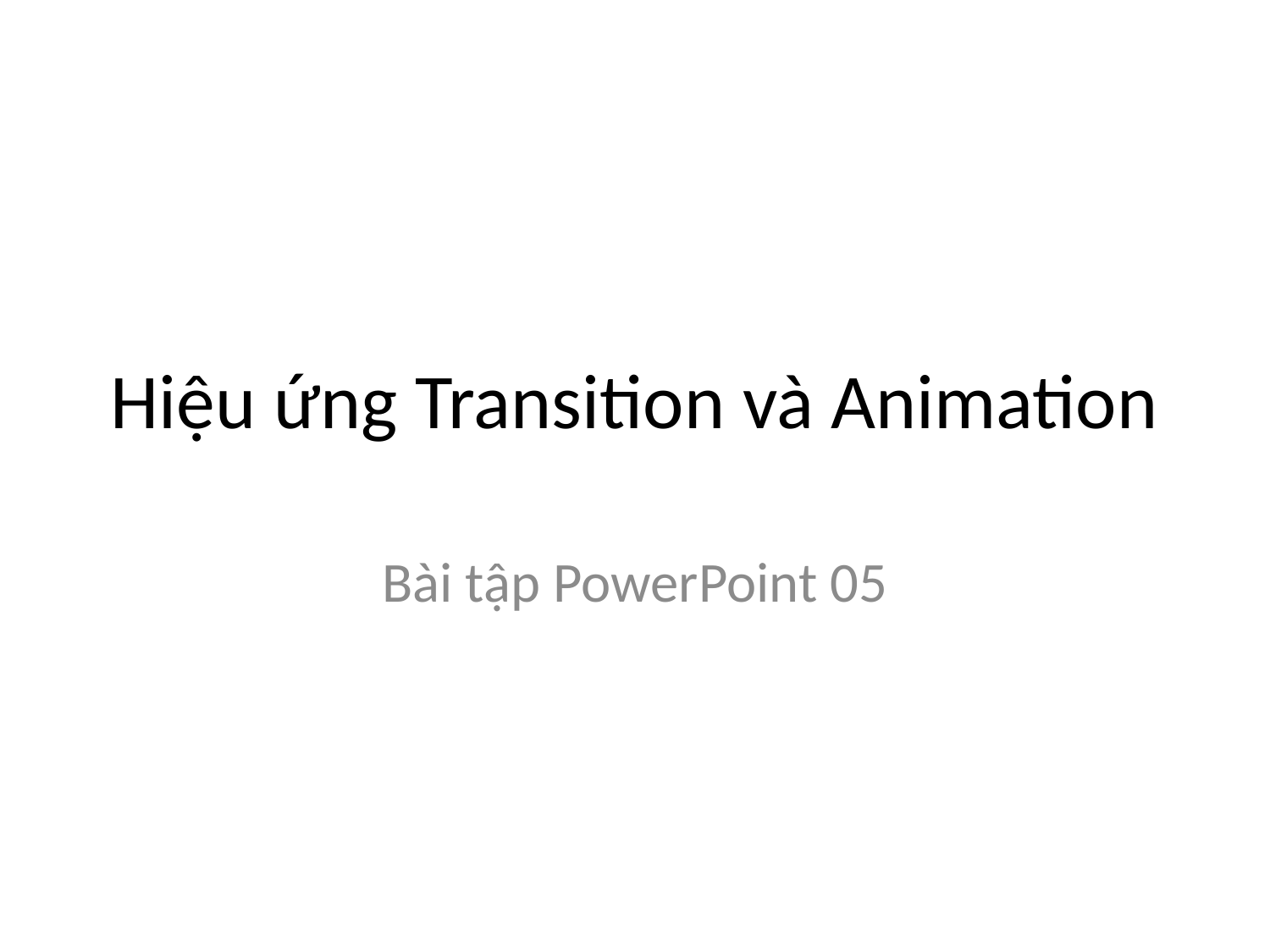

# Hiệu ứng Transition và Animation
Bài tập PowerPoint 05